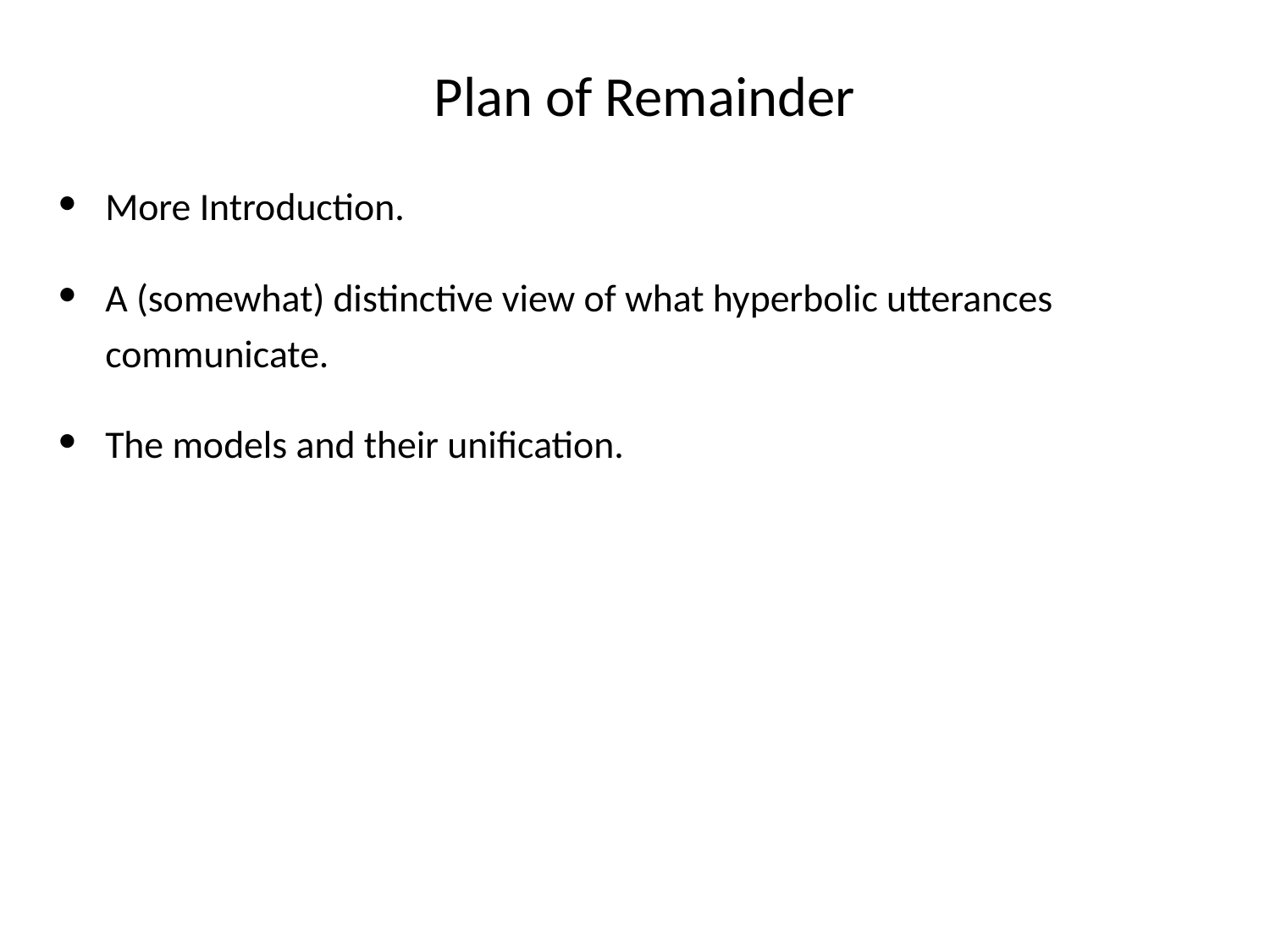

# Plan of Remainder
More Introduction.
A (somewhat) distinctive view of what hyperbolic utterances communicate.
The models and their unification.